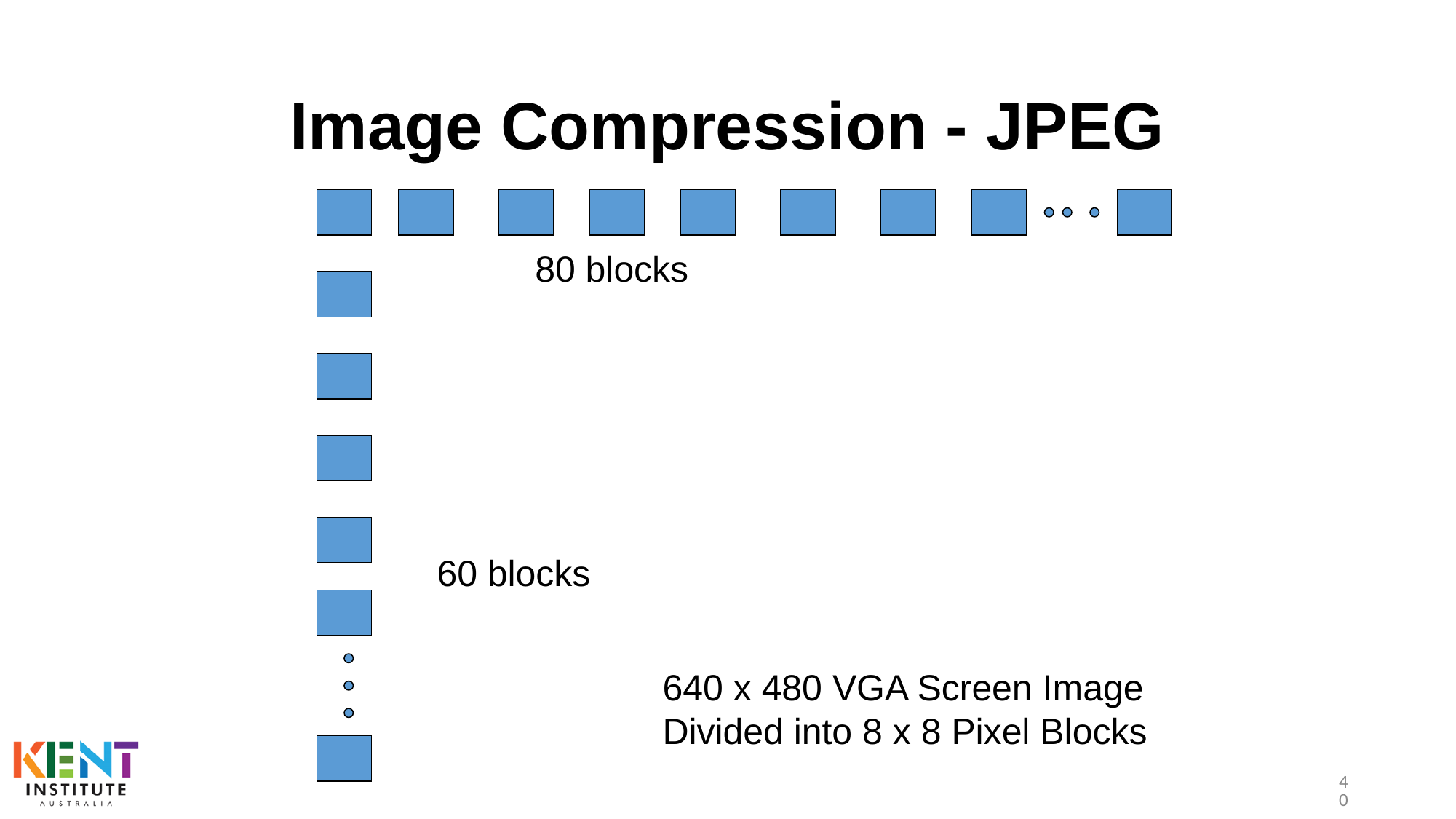

# Image Compression - JPEG

80 blocks

60 blocks

640 x 480 VGA Screen Image
Divided into 8 x 8 Pixel Blocks

40